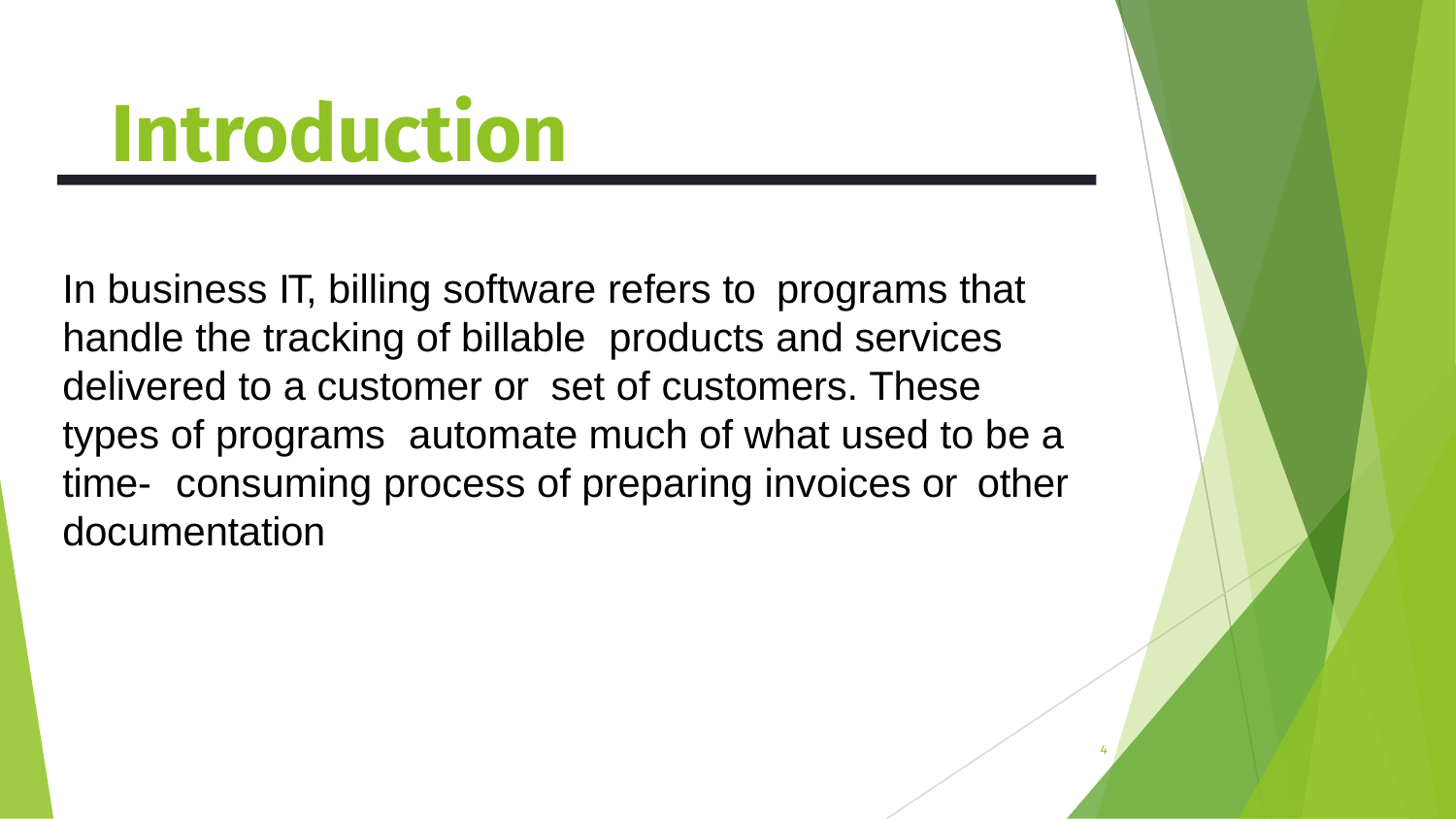

# Introduction

In business IT, billing software refers to	programs that handle the tracking of billable	products and services delivered to a customer or	set of customers. These types of programs	automate much of what used to be a time-	consuming process of preparing invoices or	other documentation
4